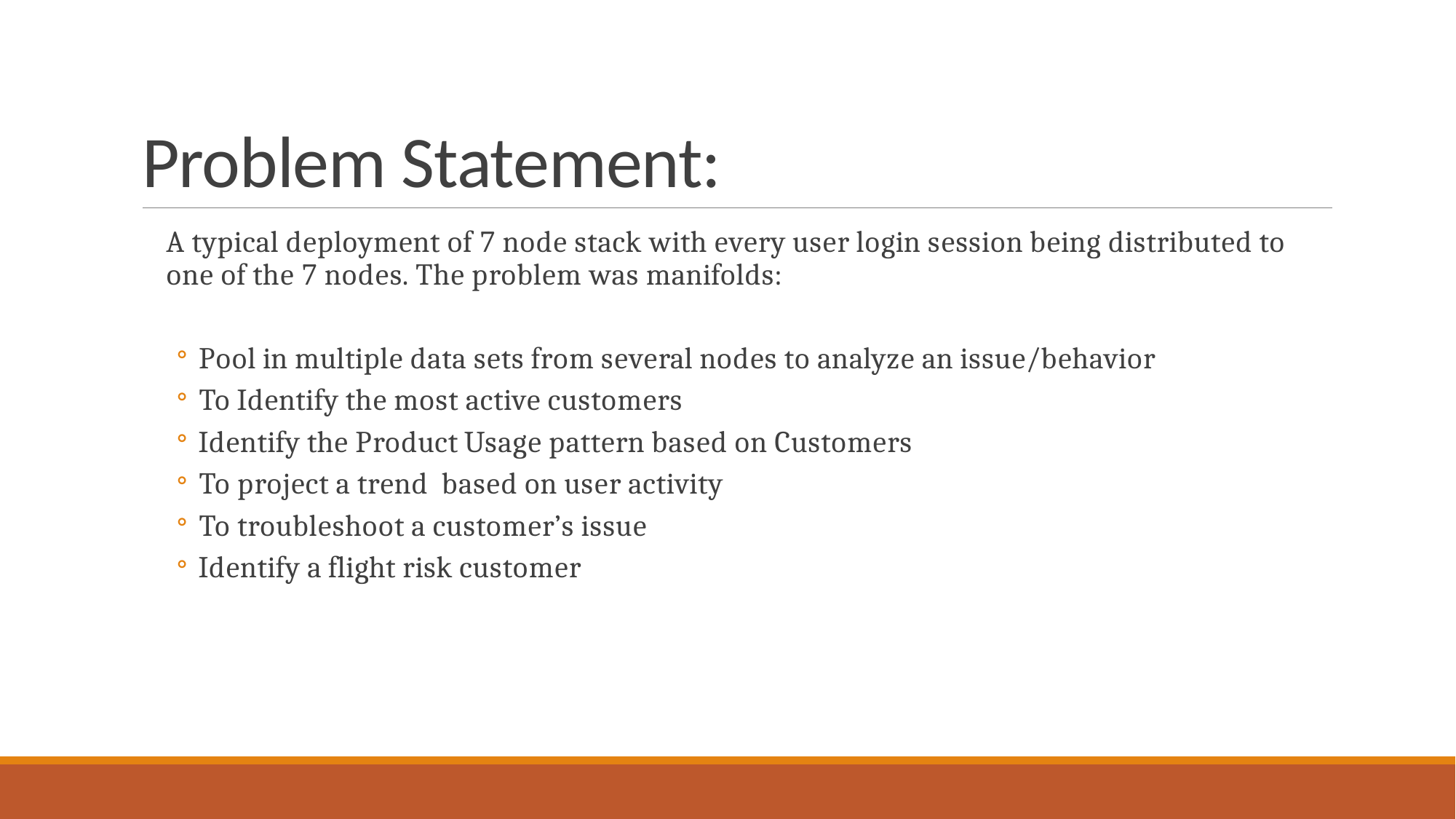

# Problem Statement:
A typical deployment of 7 node stack with every user login session being distributed to one of the 7 nodes. The problem was manifolds:

Pool in multiple data sets from several nodes to analyze an issue/behavior
To Identify the most active customers
Identify the Product Usage pattern based on Customers
To project a trend  based on user activity
To troubleshoot a customer’s issue
Identify a flight risk customer